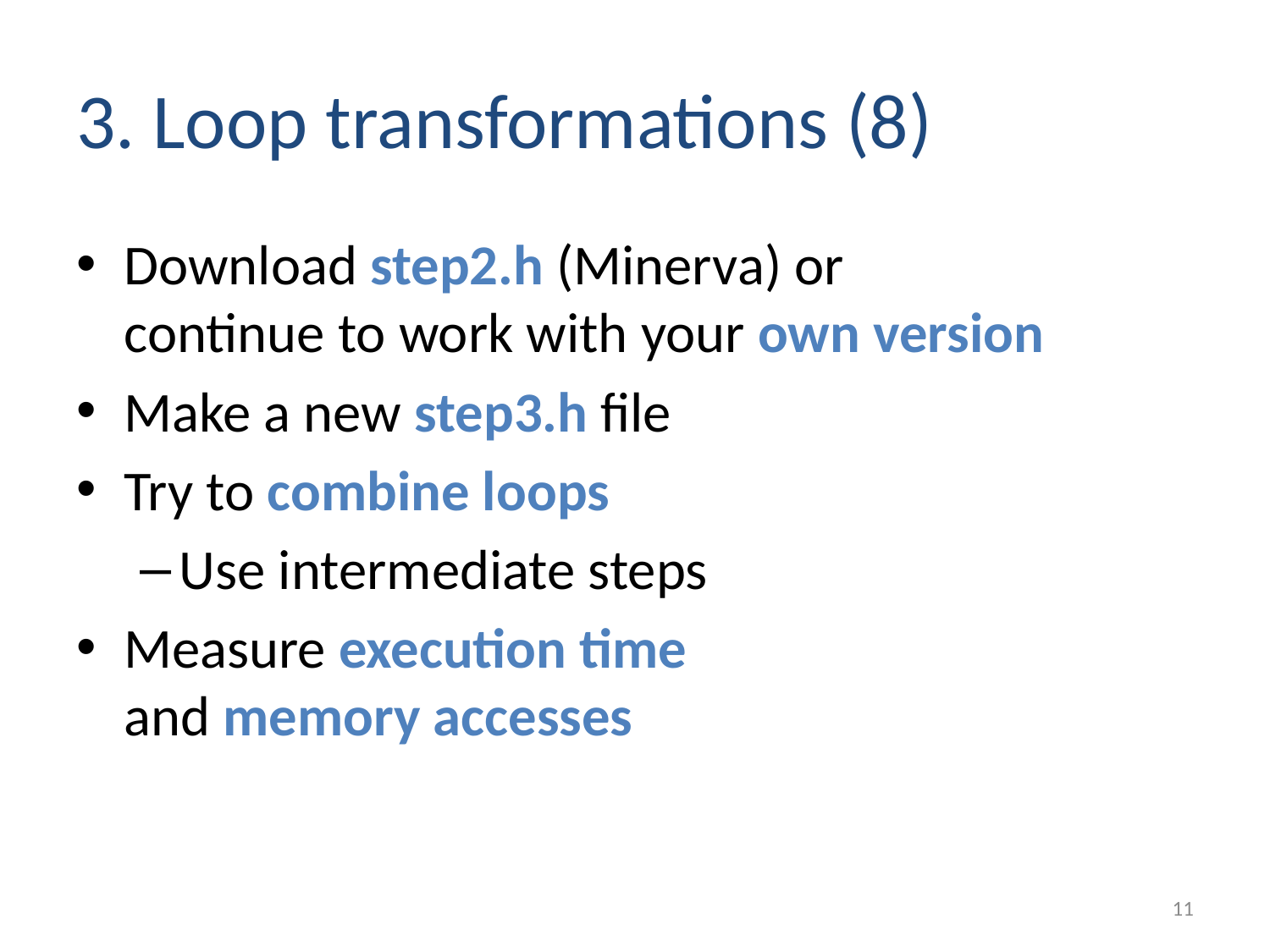

# 3. Loop transformations (8)
Download step2.h (Minerva) or
continue to work with your own version
Make a new step3.h file
Try to combine loops
Use intermediate steps
Measure execution time
and memory accesses
11